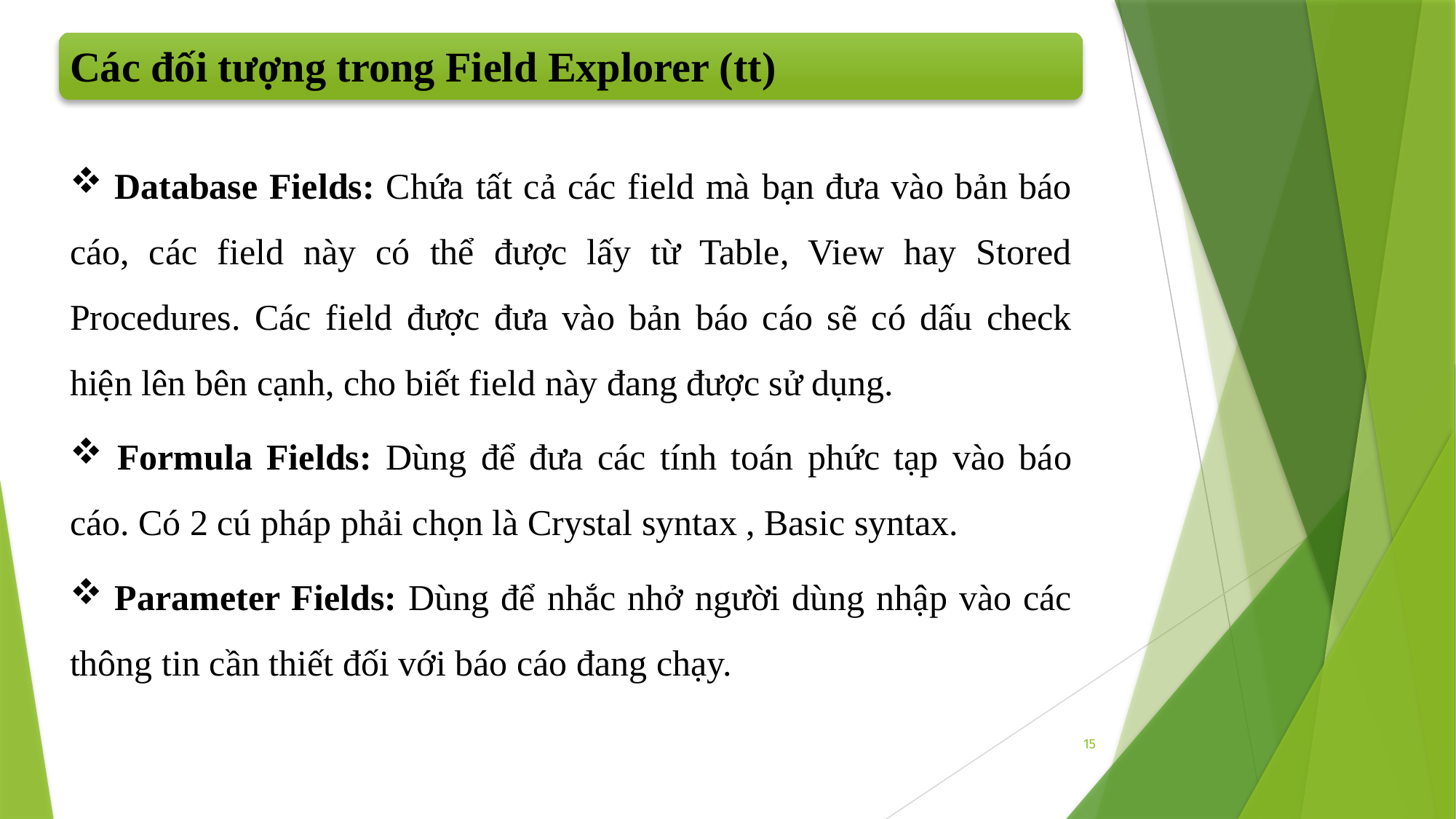

Các đối tượng trong Field Explorer (tt)
 Database Fields: Chứa tất cả các field mà bạn đưa vào bản báo cáo, các field này có thể được lấy từ Table, View hay Stored Procedures. Các field được đưa vào bản báo cáo sẽ có dấu check hiện lên bên cạnh, cho biết field này đang được sử dụng.
 Formula Fields: Dùng để đưa các tính toán phức tạp vào báo cáo. Có 2 cú pháp phải chọn là Crystal syntax , Basic syntax.
 Parameter Fields: Dùng để nhắc nhở người dùng nhập vào các thông tin cần thiết đối với báo cáo đang chạy.
15